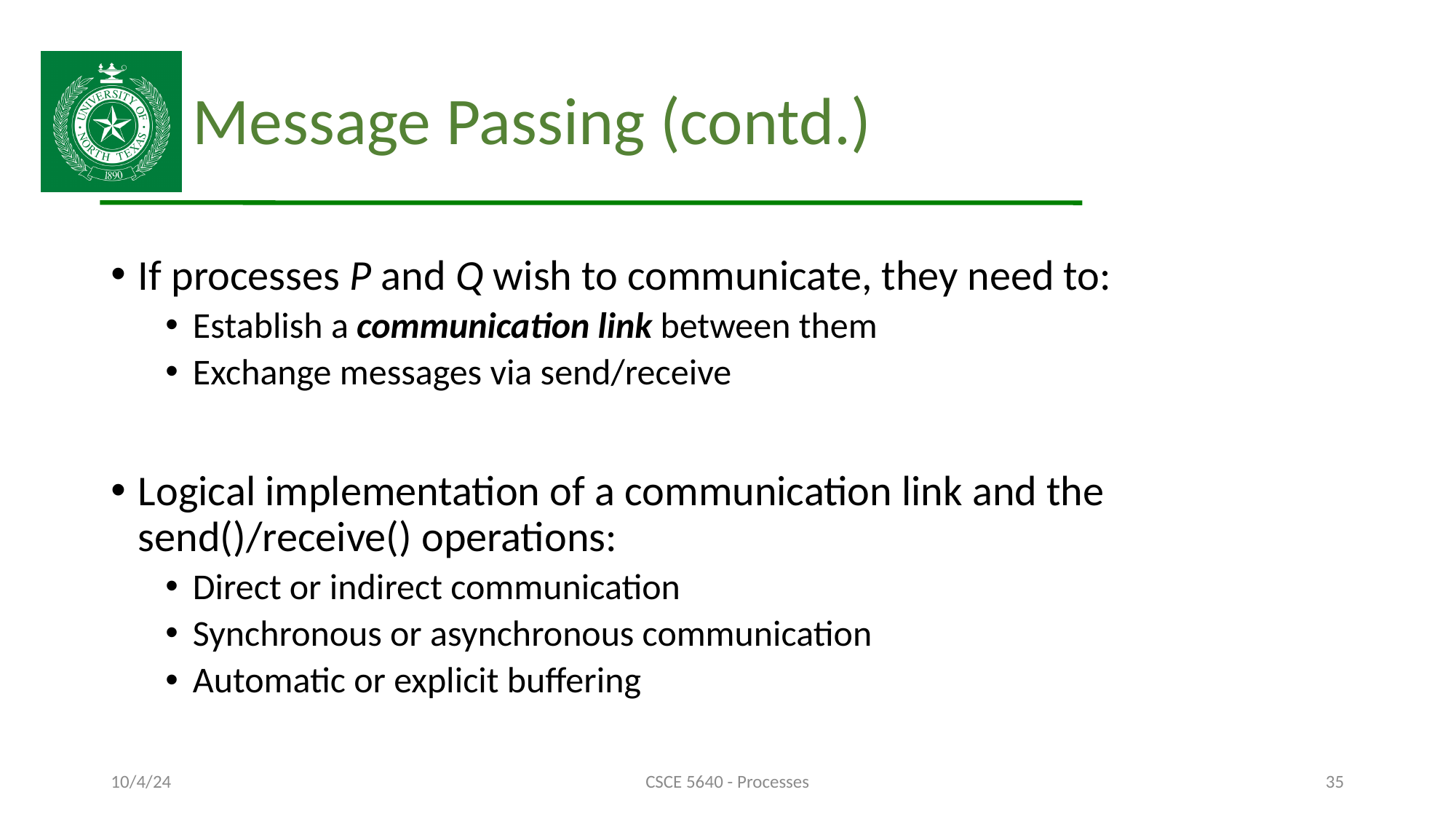

# Message Passing (contd.)

If processes P and Q wish to communicate, they need to:
Establish a communication link between them
Exchange messages via send/receive

Logical implementation of a communication link and the send()/receive() operations:
Direct or indirect communication
Synchronous or asynchronous communication
Automatic or explicit buffering

10/4/24
CSCE 5640 - Processes
35